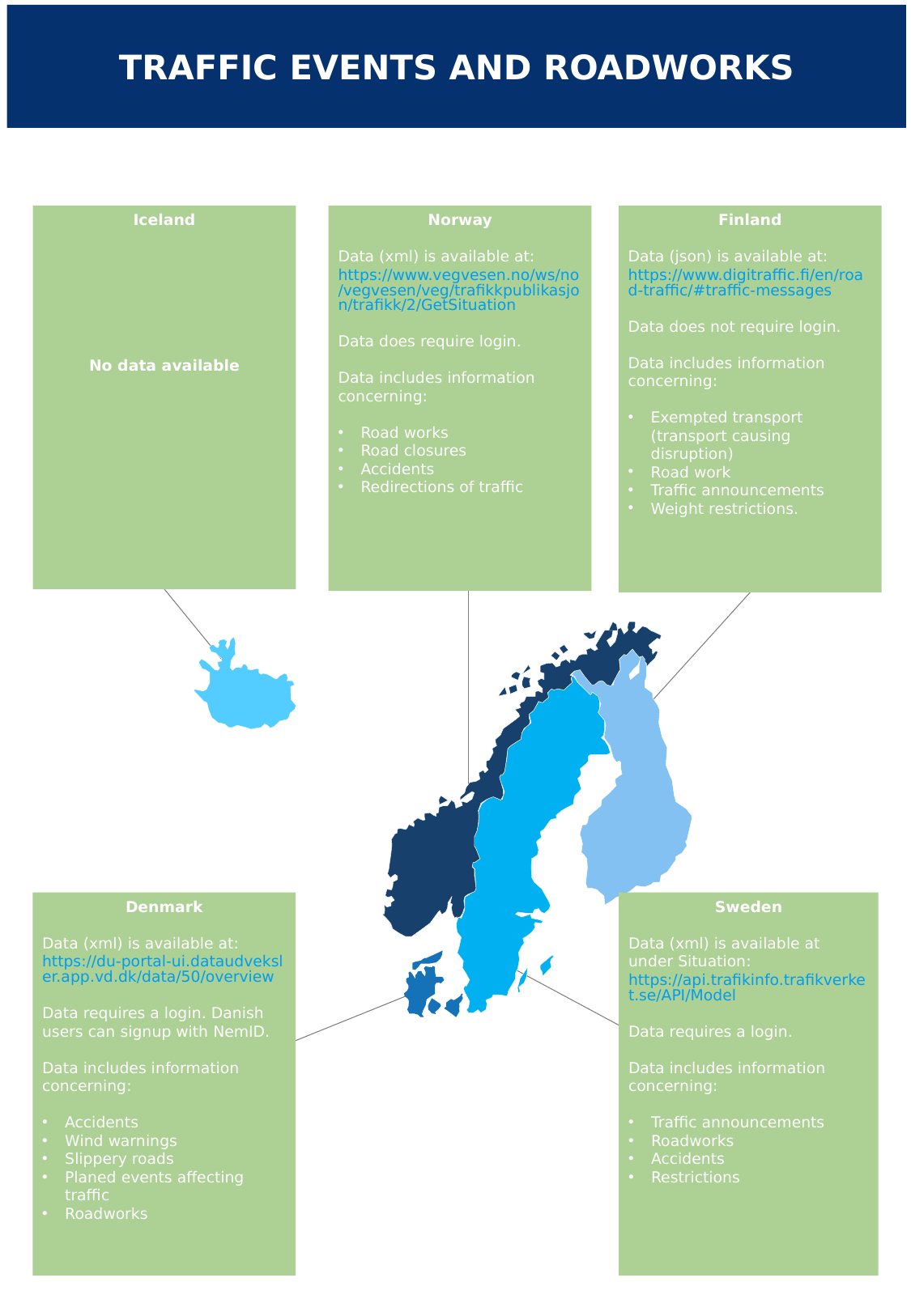

TRAFFIC EVENTS AND ROADWORKS
Finland

Data (json) is available at: https://www.digitraffic.fi/en/road-traffic/#traffic-messages

Data does not require login.

Data includes information concerning:

Exempted transport (transport causing disruption)
Road work
Traffic announcements
Weight restrictions.
Norway

Data (xml) is available at: https://www.vegvesen.no/ws/no/vegvesen/veg/trafikkpublikasjon/trafikk/2/GetSituation

Data does require login.

Data includes information concerning:

Road works
Road closures
Accidents
Redirections of traffic

Iceland

No data available

Denmark

Data (xml) is available at: https://du-portal-ui.dataudveksler.app.vd.dk/data/50/overview

Data requires a login. Danish users can signup with NemID.

Data includes information concerning:

Accidents
Wind warnings
Slippery roads
Planed events affecting traffic
Roadworks

Sweden

Data (xml) is available at under Situation: https://api.trafikinfo.trafikverket.se/API/Model

Data requires a login.

Data includes information concerning:

Traffic announcements
Roadworks
Accidents
Restrictions